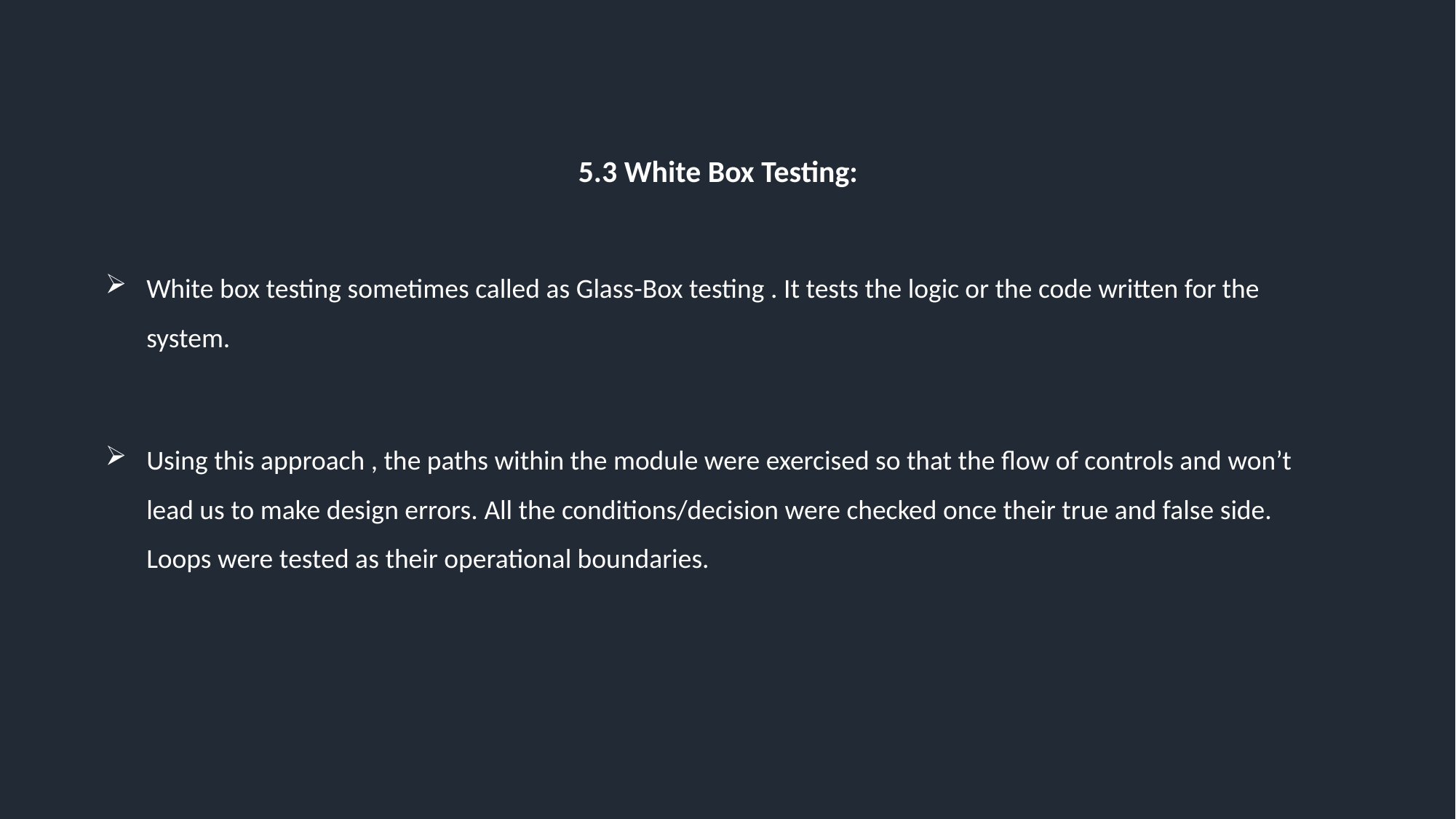

5.3 White Box Testing:

White box testing sometimes called as Glass-Box testing . It tests the logic or the code written for the system.

Using this approach , the paths within the module were exercised so that the flow of controls and won’t lead us to make design errors. All the conditions/decision were checked once their true and false side. Loops were tested as their operational boundaries.